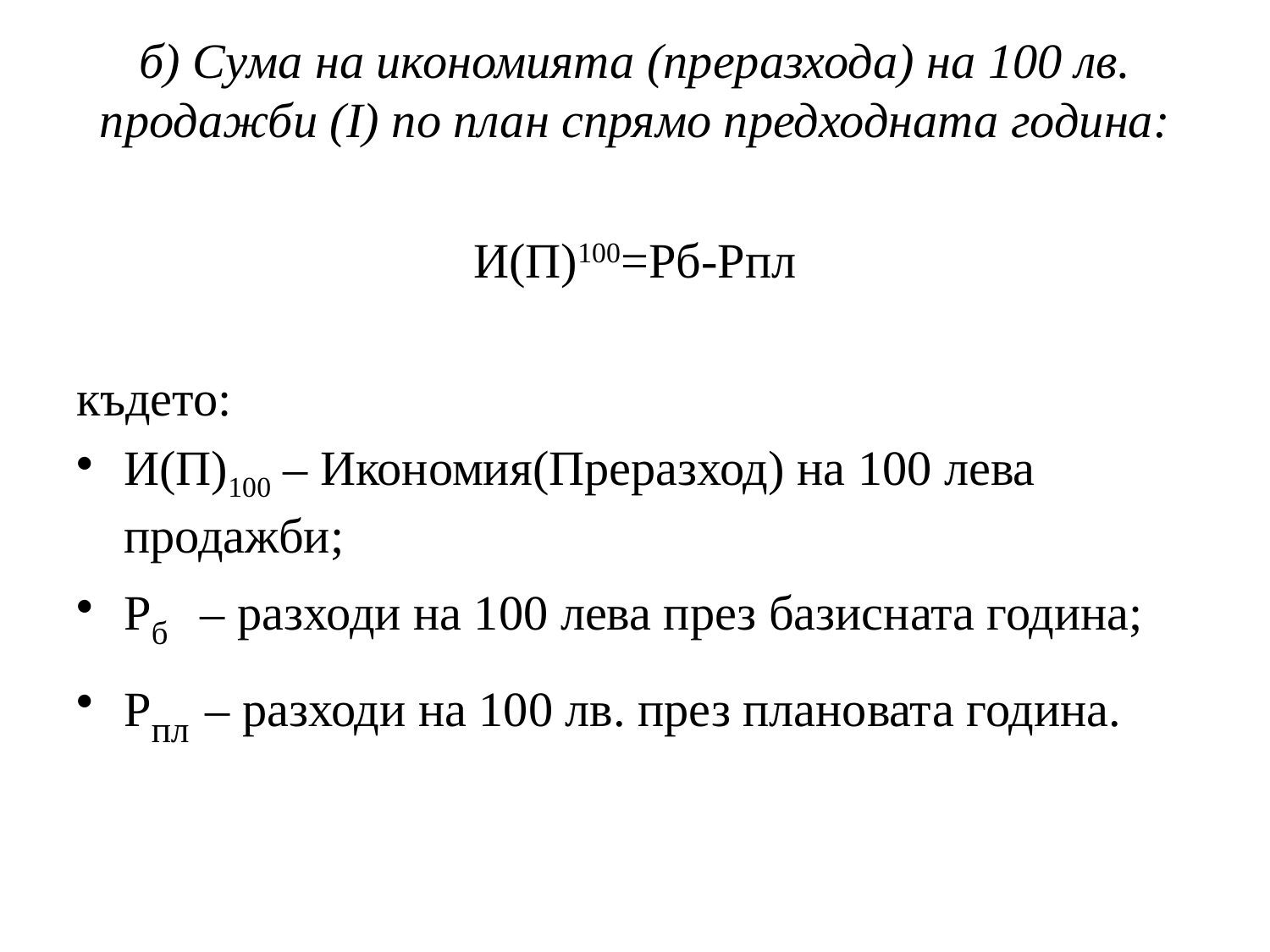

# б) Сума на икономията (преразхода) на 100 лв. продажби (I) по план спрямо предходната година:
И(П)100=Рб-Рпл

където:
И(П)100 – Икономия(Преразход) на 100 лева продажби;
Рб   – разходи на 100 лева през базисната година;
Рпл – разходи на 100 лв. през плановата година.